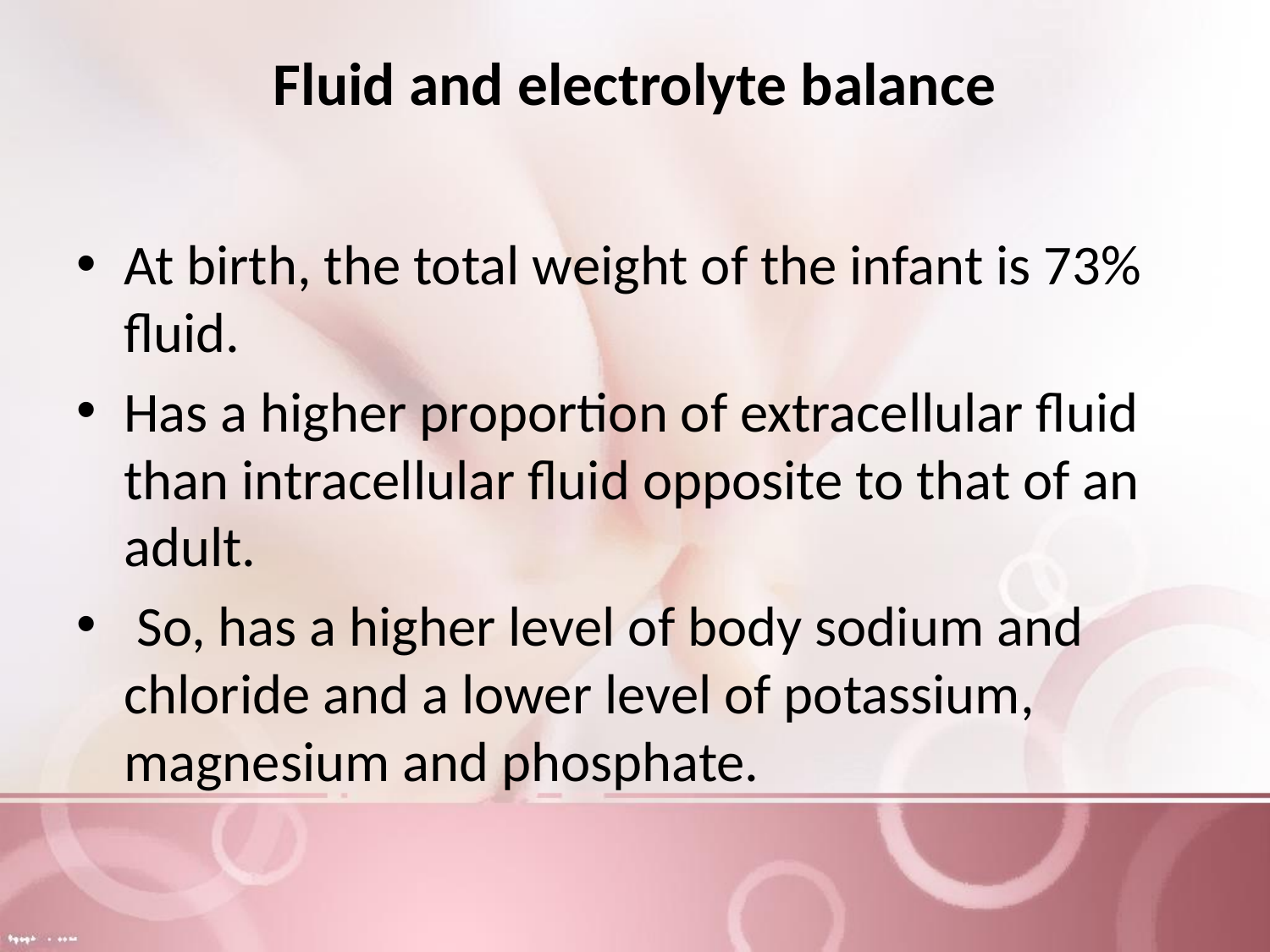

# Fluid and electrolyte balance
At birth, the total weight of the infant is 73% fluid.
Has a higher proportion of extracellular fluid than intracellular fluid opposite to that of an adult.
 So, has a higher level of body sodium and chloride and a lower level of potassium, magnesium and phosphate.